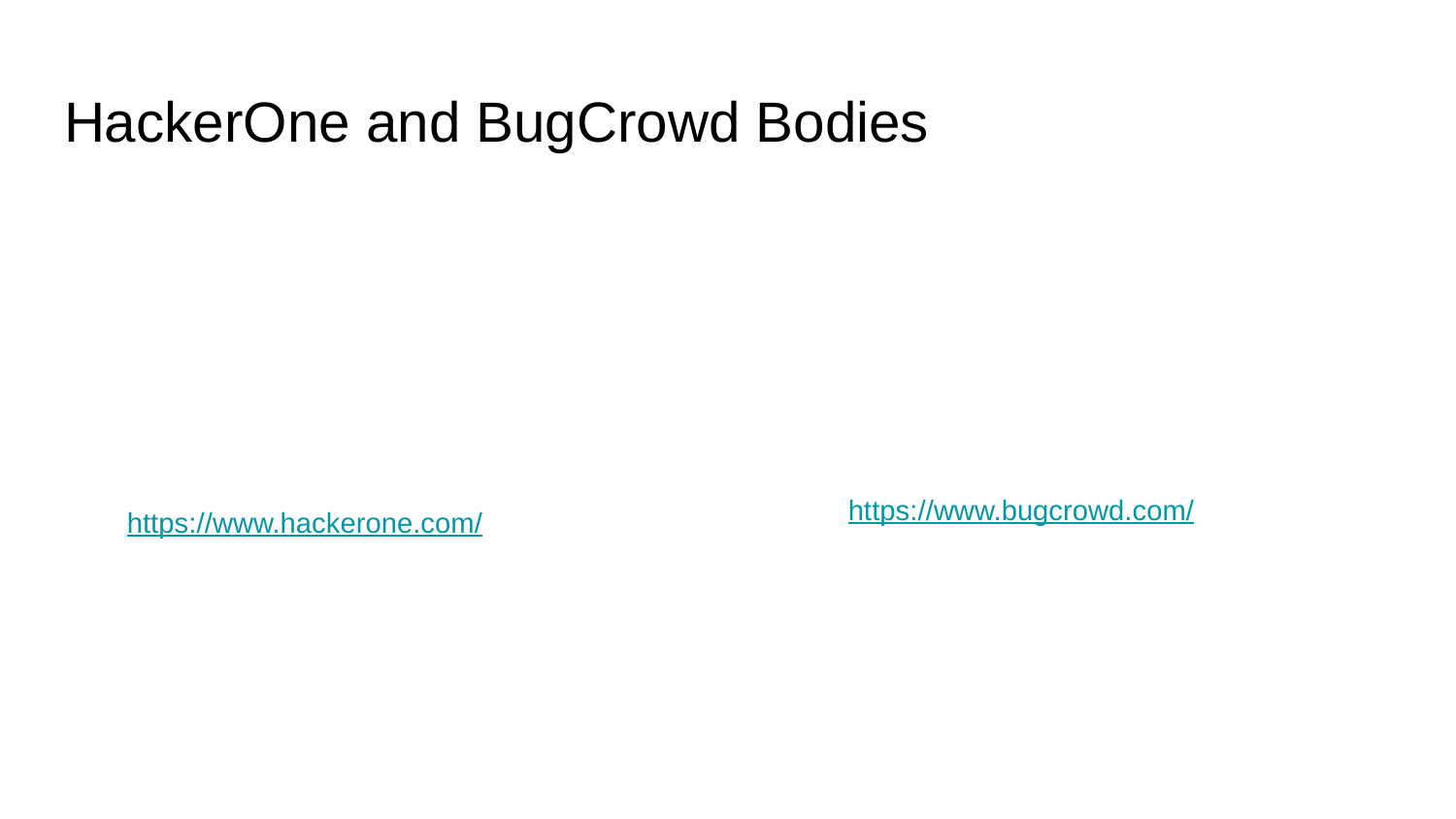

# HackerOne and BugCrowd Bodies
https://www.bugcrowd.com/

https://www.hackerone.com/